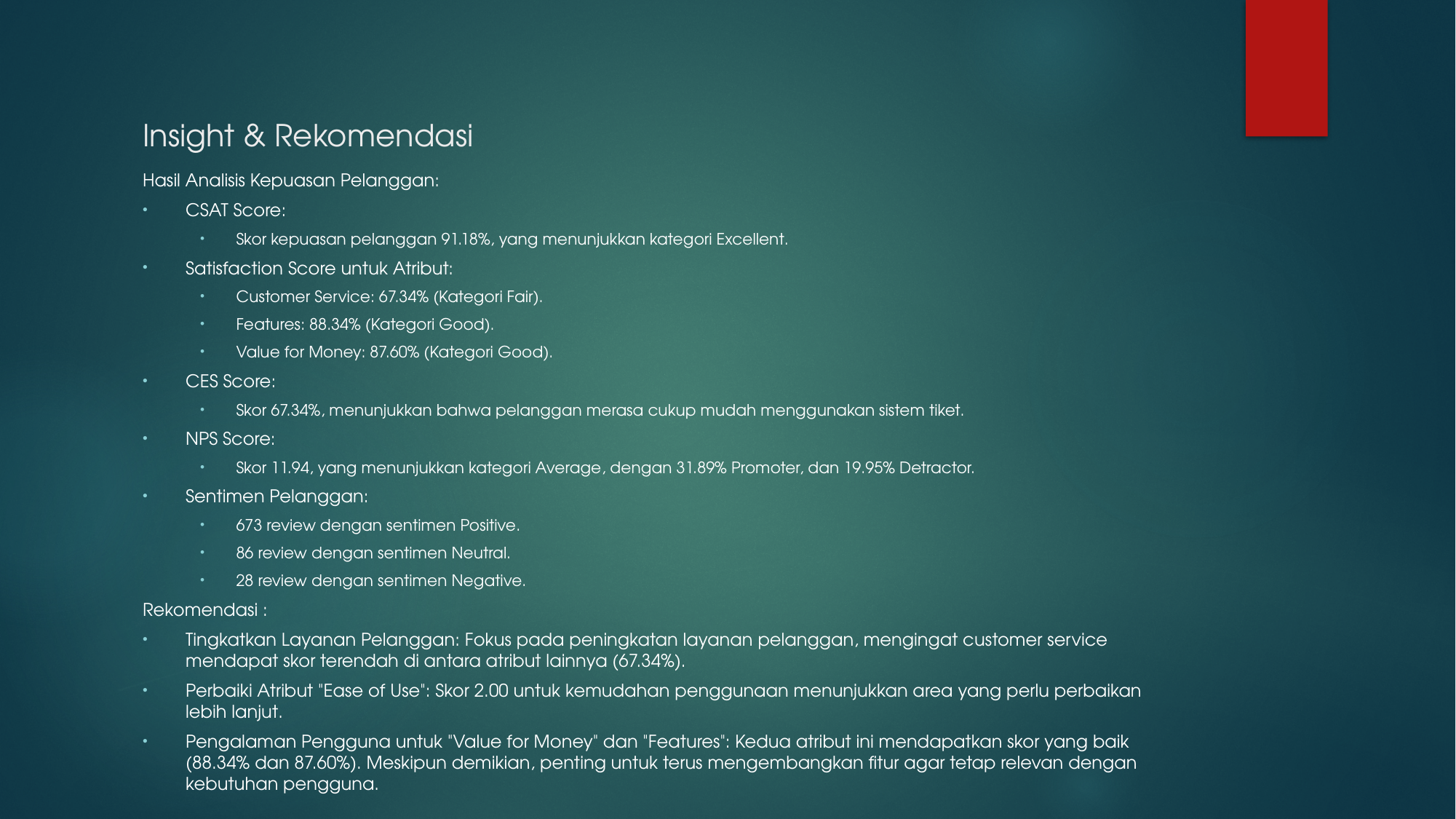

# Insight & Rekomendasi
Hasil Analisis Kepuasan Pelanggan:
CSAT Score:
Skor kepuasan pelanggan 91.18%, yang menunjukkan kategori Excellent.
Satisfaction Score untuk Atribut:
Customer Service: 67.34% (Kategori Fair).
Features: 88.34% (Kategori Good).
Value for Money: 87.60% (Kategori Good).
CES Score:
Skor 67.34%, menunjukkan bahwa pelanggan merasa cukup mudah menggunakan sistem tiket.
NPS Score:
Skor 11.94, yang menunjukkan kategori Average, dengan 31.89% Promoter, dan 19.95% Detractor.
Sentimen Pelanggan:
673 review dengan sentimen Positive.
86 review dengan sentimen Neutral.
28 review dengan sentimen Negative.
Rekomendasi :
Tingkatkan Layanan Pelanggan: Fokus pada peningkatan layanan pelanggan, mengingat customer service mendapat skor terendah di antara atribut lainnya (67.34%).
Perbaiki Atribut "Ease of Use": Skor 2.00 untuk kemudahan penggunaan menunjukkan area yang perlu perbaikan lebih lanjut.
Pengalaman Pengguna untuk "Value for Money" dan "Features": Kedua atribut ini mendapatkan skor yang baik (88.34% dan 87.60%). Meskipun demikian, penting untuk terus mengembangkan fitur agar tetap relevan dengan kebutuhan pengguna.